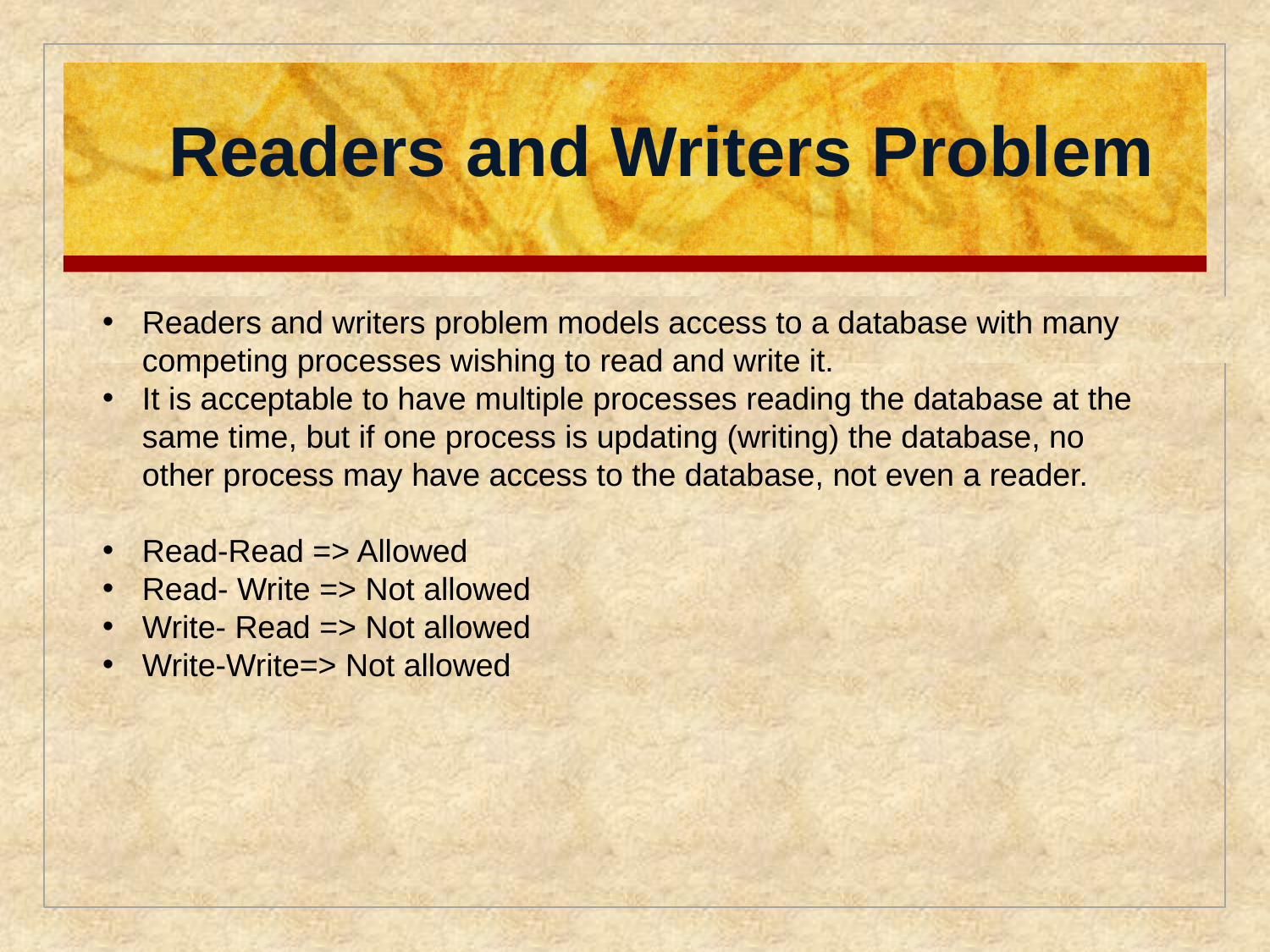

# Readers and Writers Problem

Readers and writers problem models access to a database with many competing processes wishing to read and write it.
It is acceptable to have multiple processes reading the database at the same time, but if one process is updating (writing) the database, no other process may have access to the database, not even a reader.

Read-Read => Allowed
Read- Write => Not allowed
Write- Read => Not allowed
Write-Write=> Not allowed